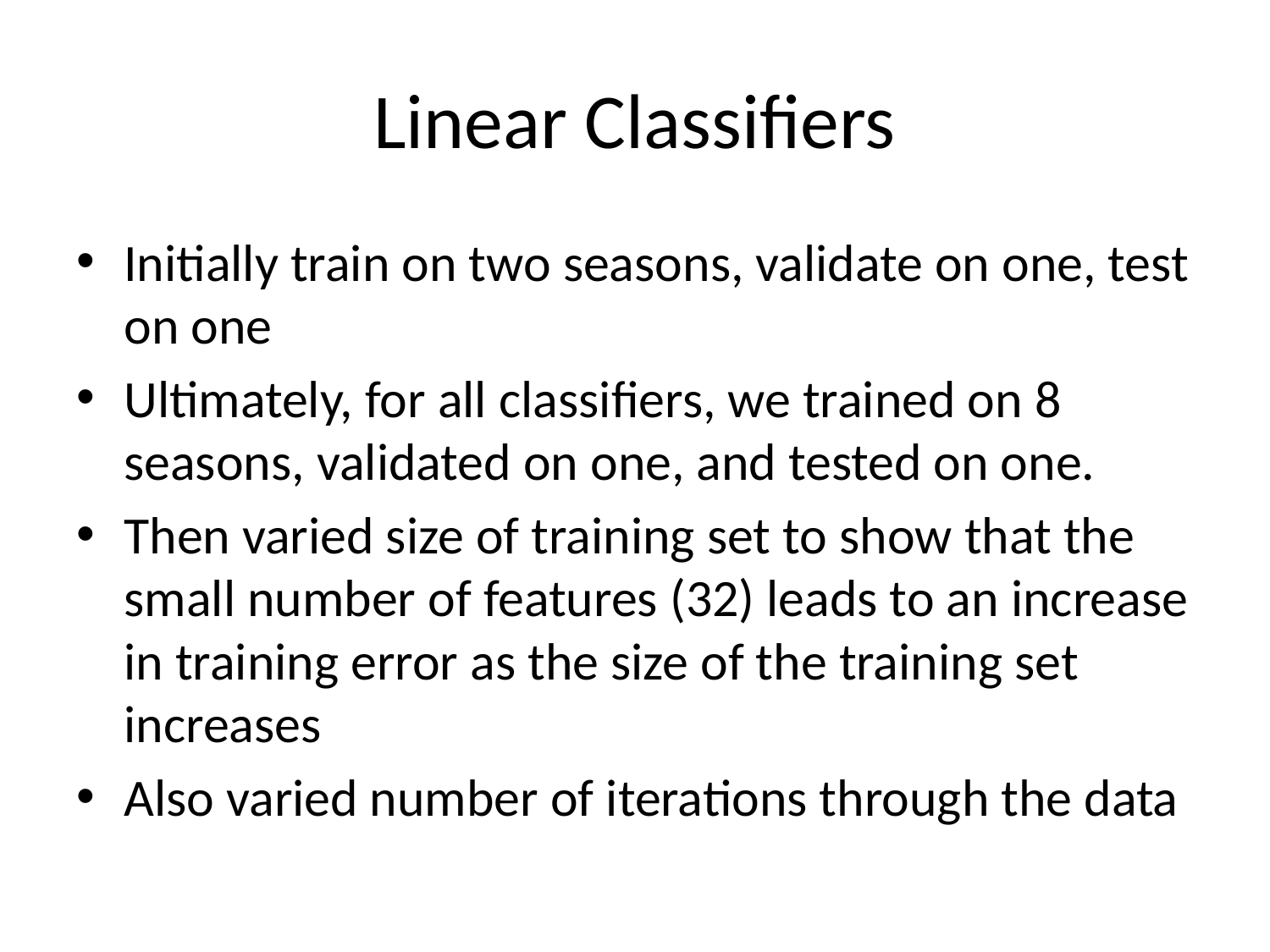

# Linear Classifiers
Initially train on two seasons, validate on one, test on one
Ultimately, for all classifiers, we trained on 8 seasons, validated on one, and tested on one.
Then varied size of training set to show that the small number of features (32) leads to an increase in training error as the size of the training set increases
Also varied number of iterations through the data